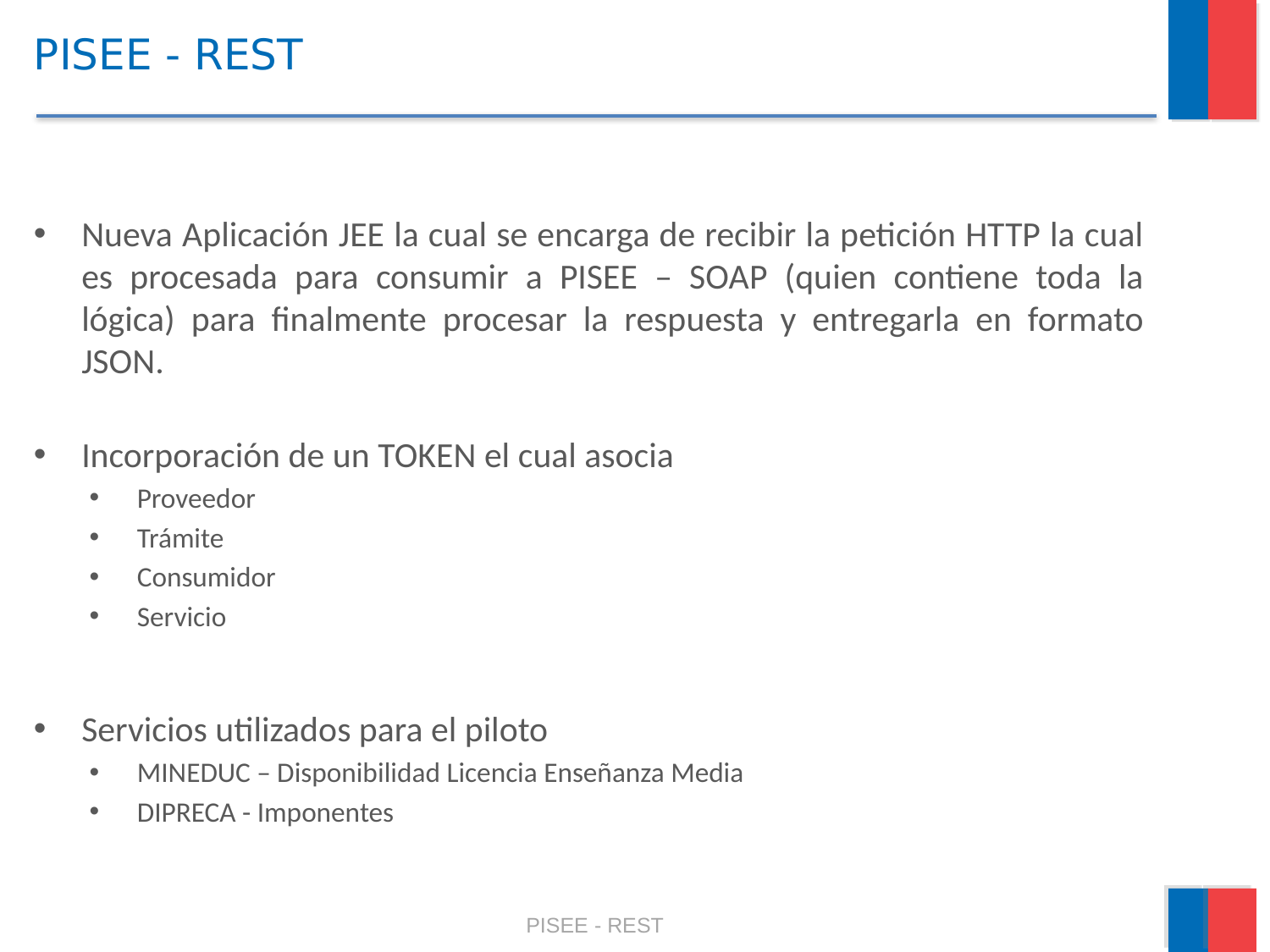

# PISEE - REST
Nueva Aplicación JEE la cual se encarga de recibir la petición HTTP la cual es procesada para consumir a PISEE – SOAP (quien contiene toda la lógica) para finalmente procesar la respuesta y entregarla en formato JSON.

Incorporación de un TOKEN el cual asocia
Proveedor
Trámite
Consumidor
Servicio

Servicios utilizados para el piloto
MINEDUC – Disponibilidad Licencia Enseñanza Media
DIPRECA - Imponentes
PISEE - REST